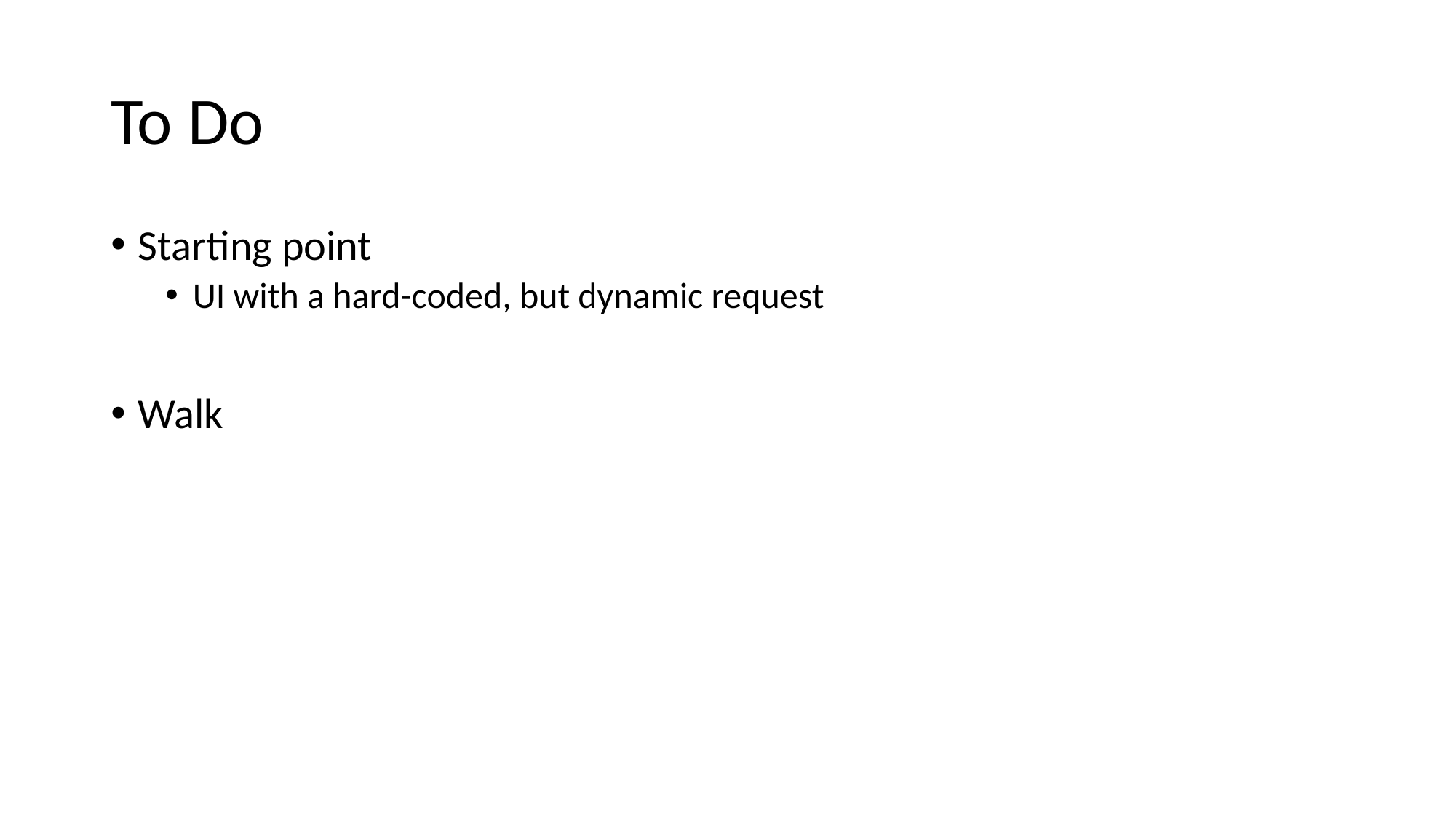

# To Do
Starting point
UI with a hard-coded, but dynamic request

Walk